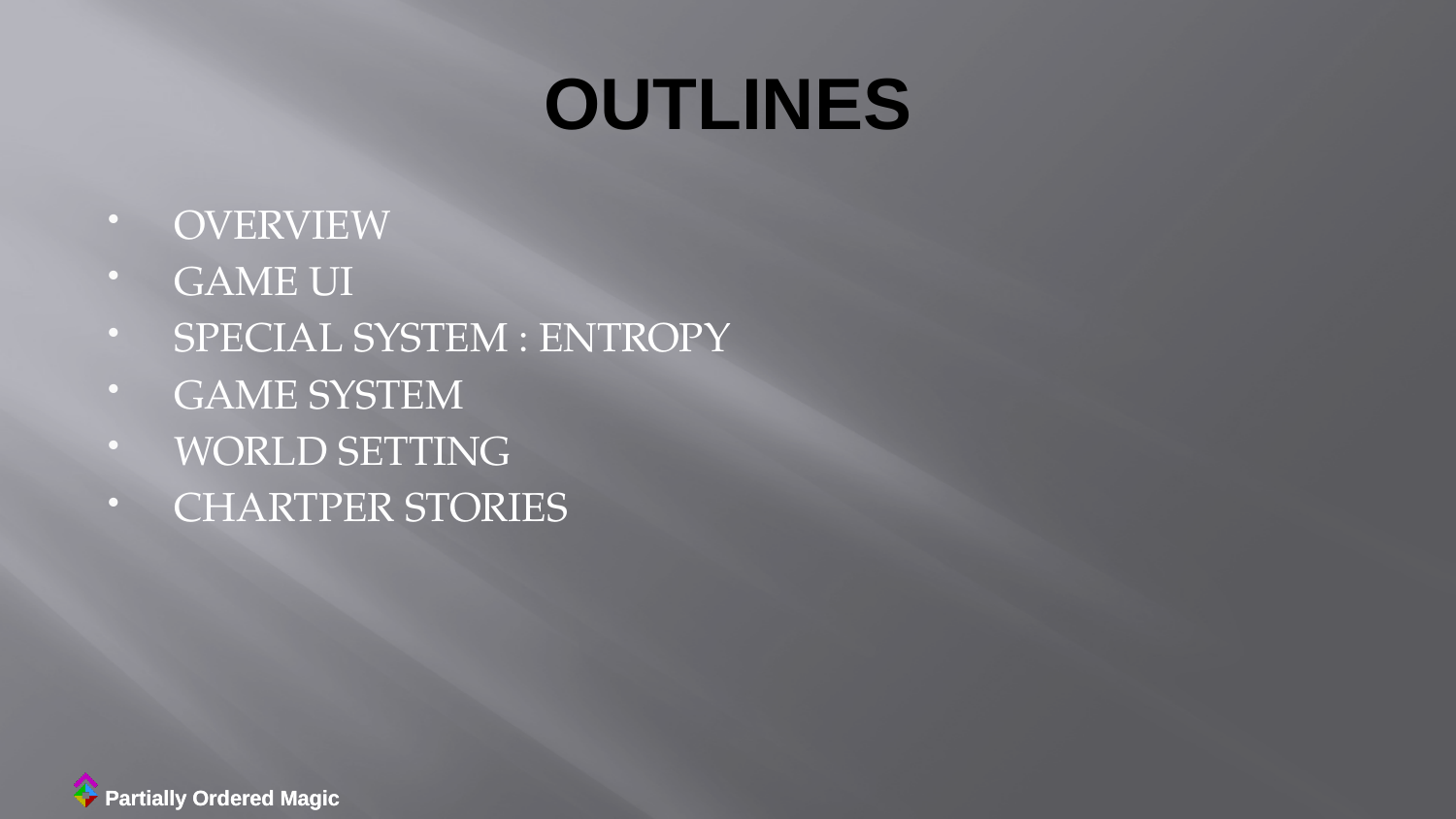

# OUTLINES
OVERVIEW
GAME UI
SPECIAL SYSTEM : ENTROPY
GAME SYSTEM
WORLD SETTING
CHARTPER STORIES